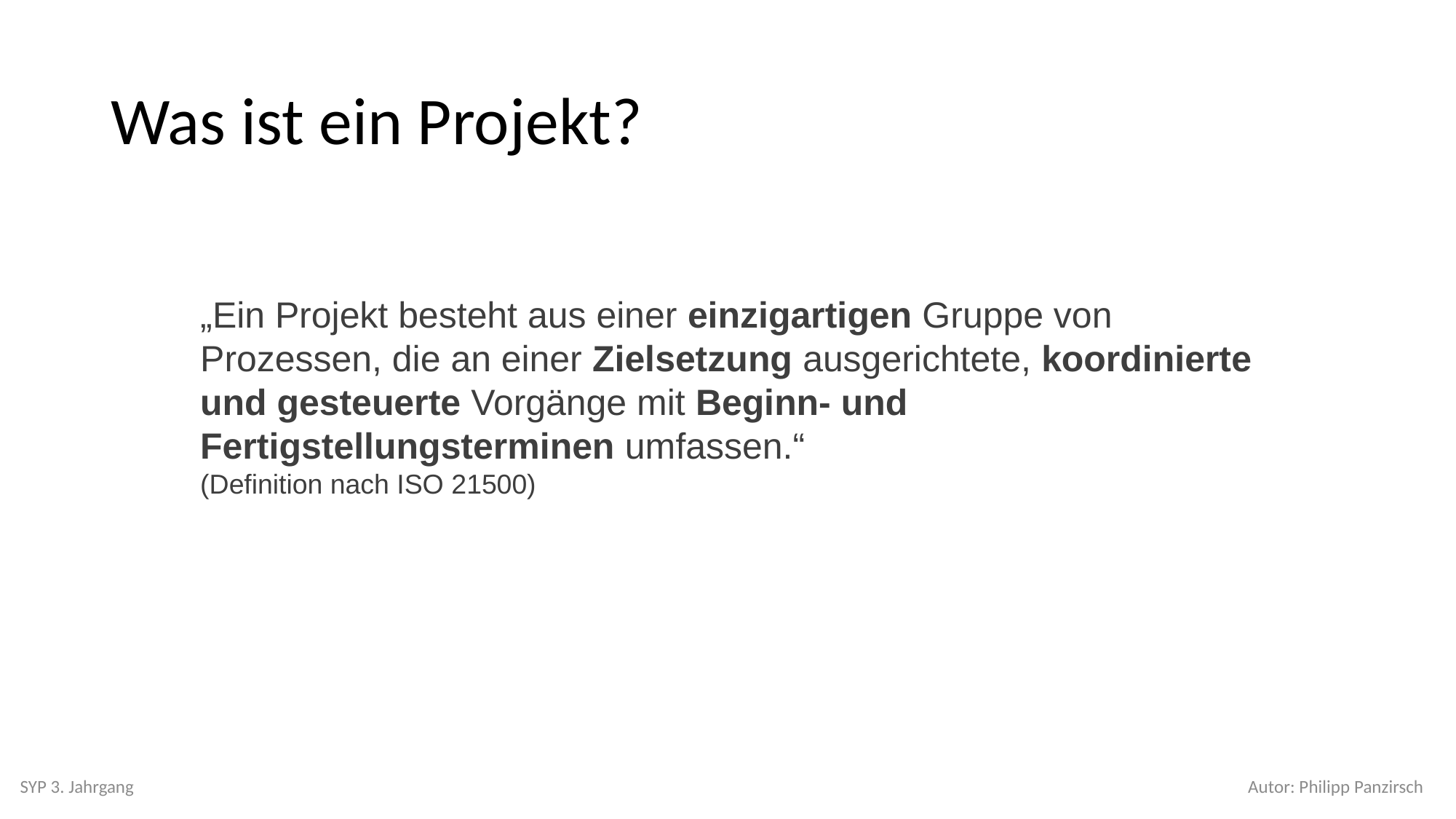

# Was ist ein Projekt?
„Ein Projekt besteht aus einer einzigartigen Gruppe von Prozessen, die an einer Zielsetzung ausgerichtete, koordinierte und gesteuerte Vorgänge mit Beginn- und Fertigstellungsterminen umfassen.“
(Definition nach ISO 21500)
SYP 3. Jahrgang
Autor: Philipp Panzirsch